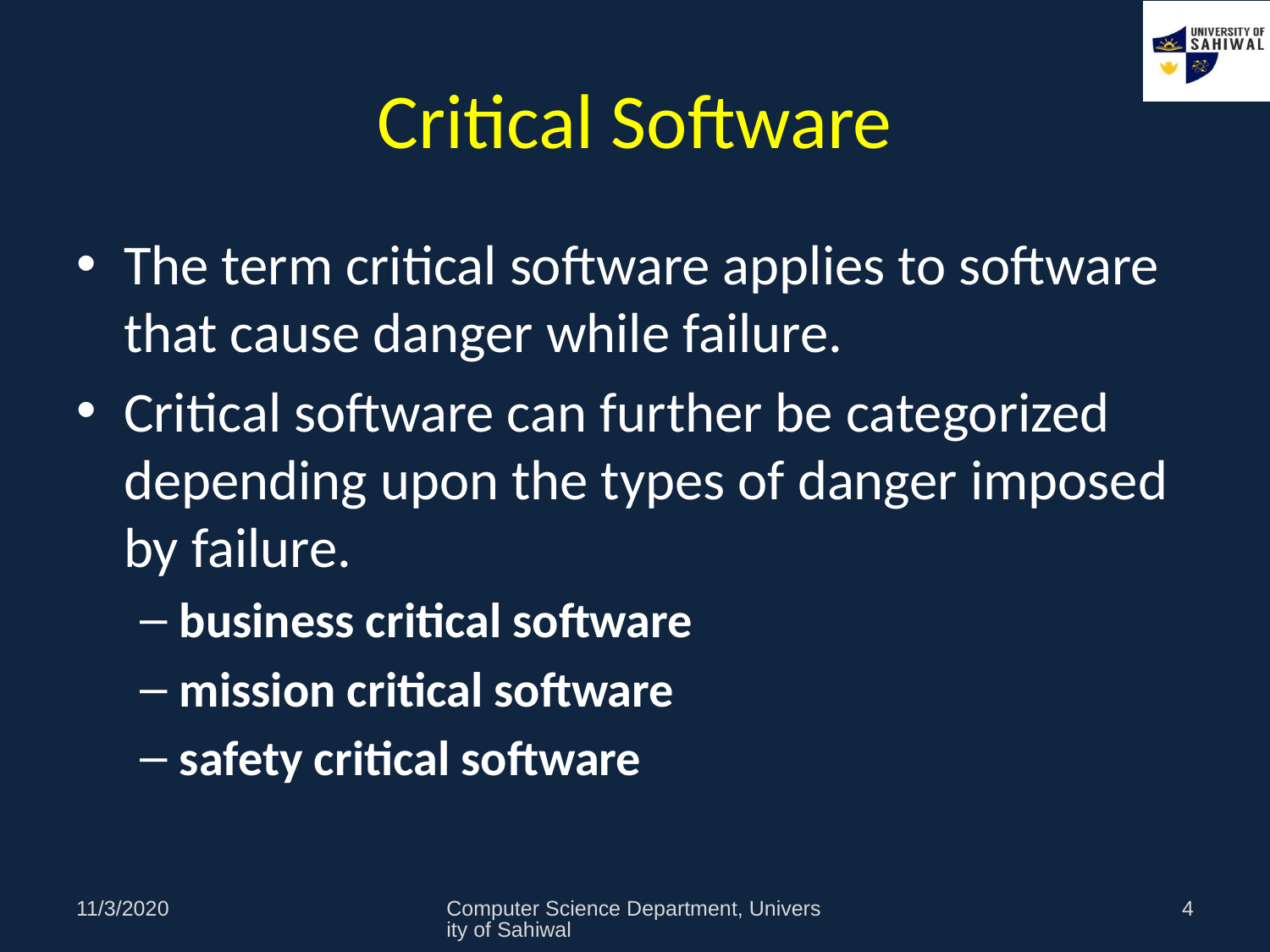

# Critical Software
The term critical software applies to software that cause danger while failure.
Critical software can further be categorized depending upon the types of danger imposed by failure.
business critical software
mission critical software
safety critical software

11/3/2020
Computer Science Department, University of Sahiwal
4